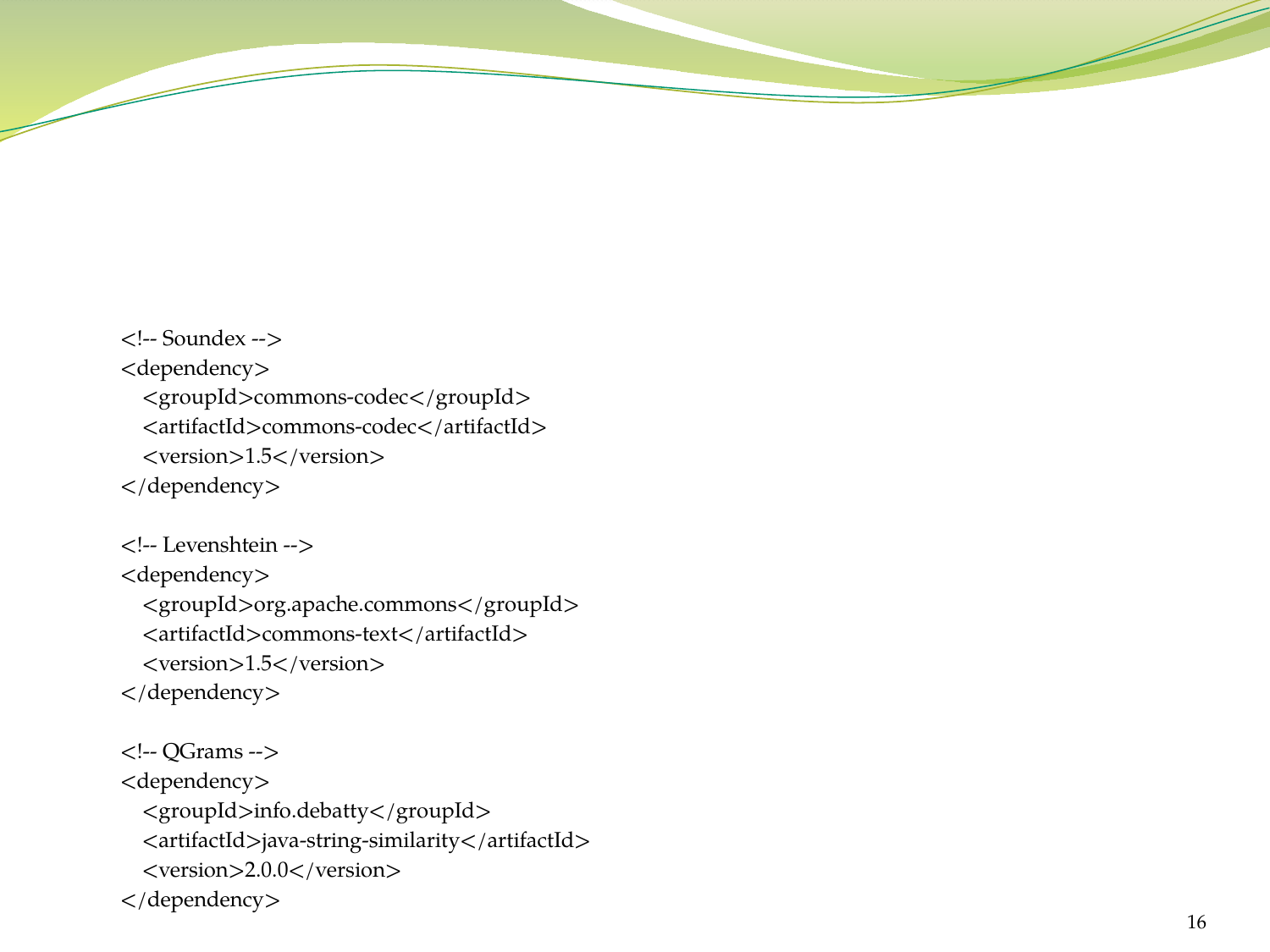

#

        <!-- Soundex -->
        <dependency>
            <groupId>commons-codec</groupId>
            <artifactId>commons-codec</artifactId>
            <version>1.5</version>
        </dependency>

        <!-- Levenshtein -->
        <dependency>
            <groupId>org.apache.commons</groupId>
            <artifactId>commons-text</artifactId>
            <version>1.5</version>
        </dependency>

        <!-- QGrams -->
        <dependency>
            <groupId>info.debatty</groupId>
            <artifactId>java-string-similarity</artifactId>
            <version>2.0.0</version>
        </dependency>
16